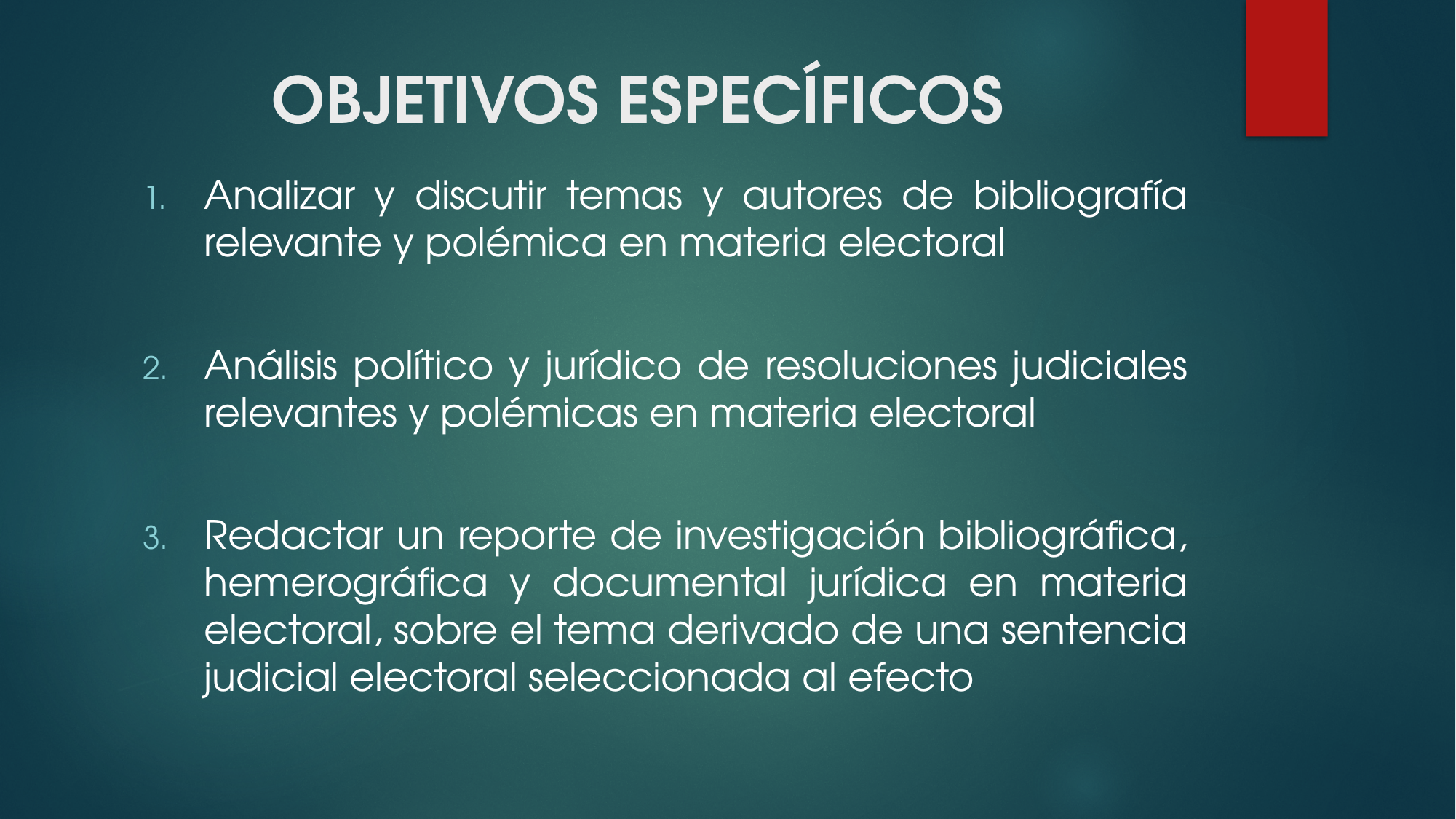

# OBJETIVOS ESPECÍFICOS
Analizar y discutir temas y autores de bibliografía relevante y polémica en materia electoral

Análisis político y jurídico de resoluciones judiciales relevantes y polémicas en materia electoral

Redactar un reporte de investigación bibliográfica, hemerográfica y documental jurídica en materia electoral, sobre el tema derivado de una sentencia judicial electoral seleccionada al efecto